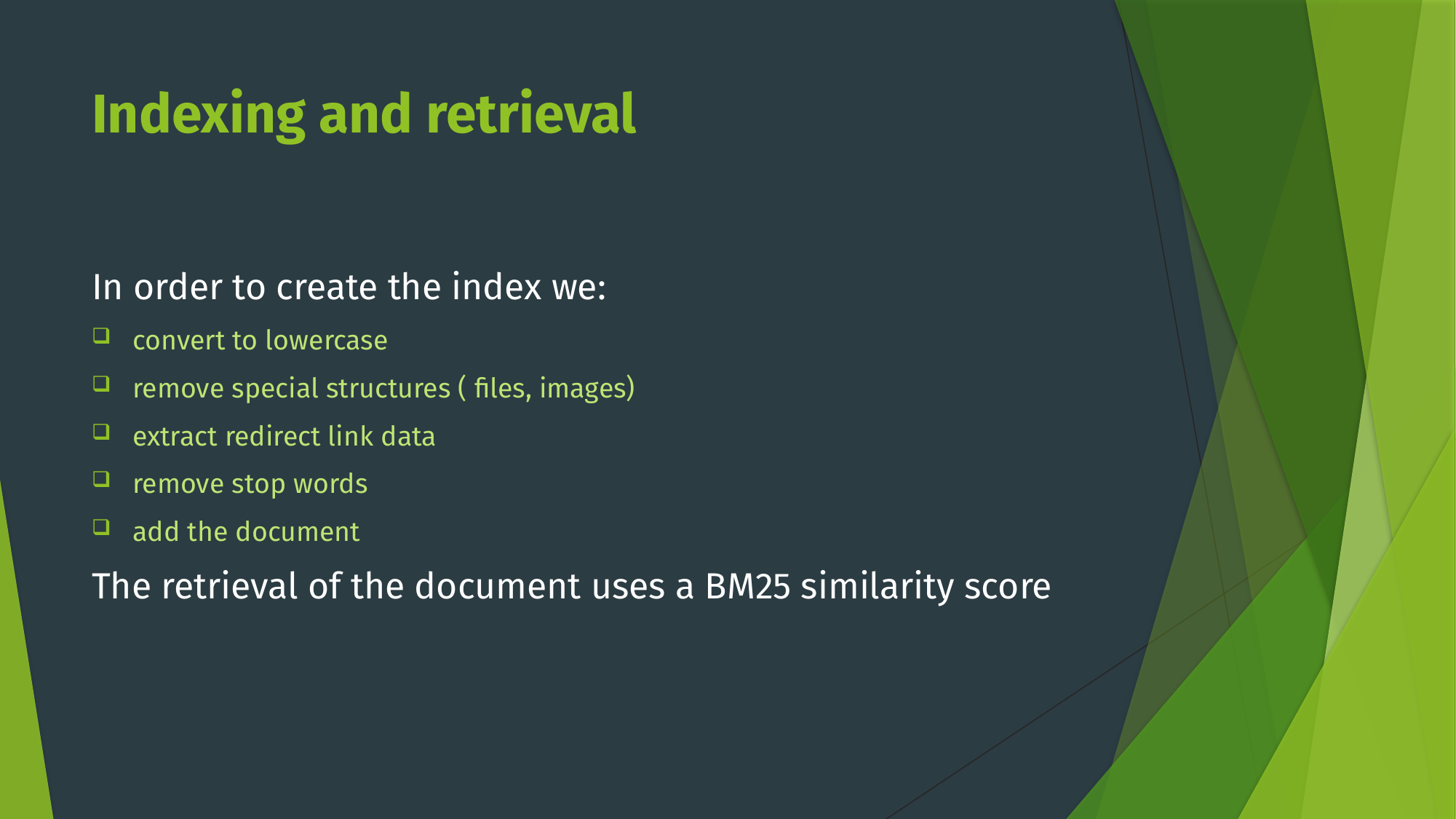

# Indexing and retrieval
In order to create the index we:
convert to lowercase
remove special structures ( files, images)
extract redirect link data
remove stop words
add the document
The retrieval of the document uses a BM25 similarity score